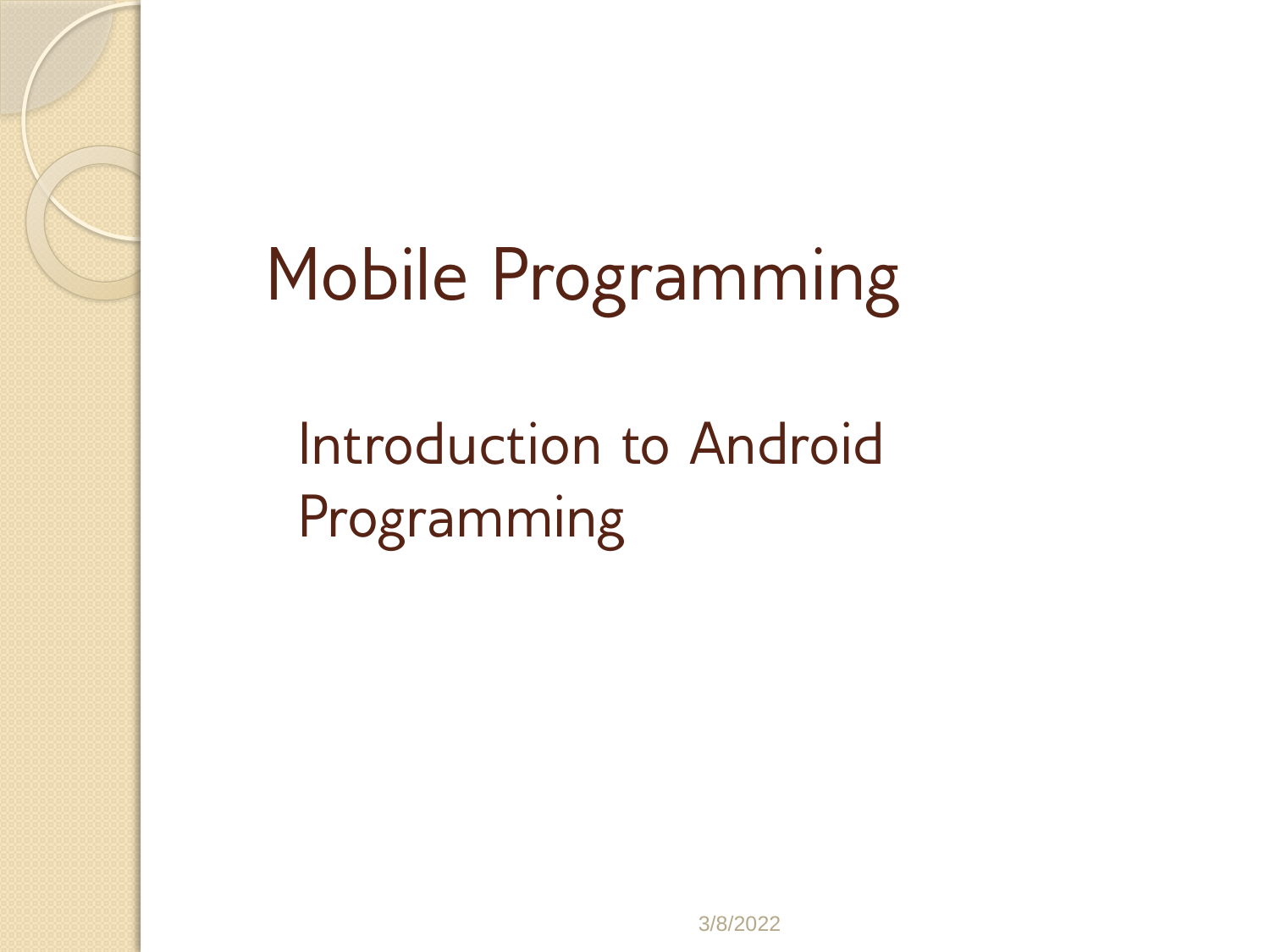

Mobile Programming
# Introduction to Android Programming
3/8/2022